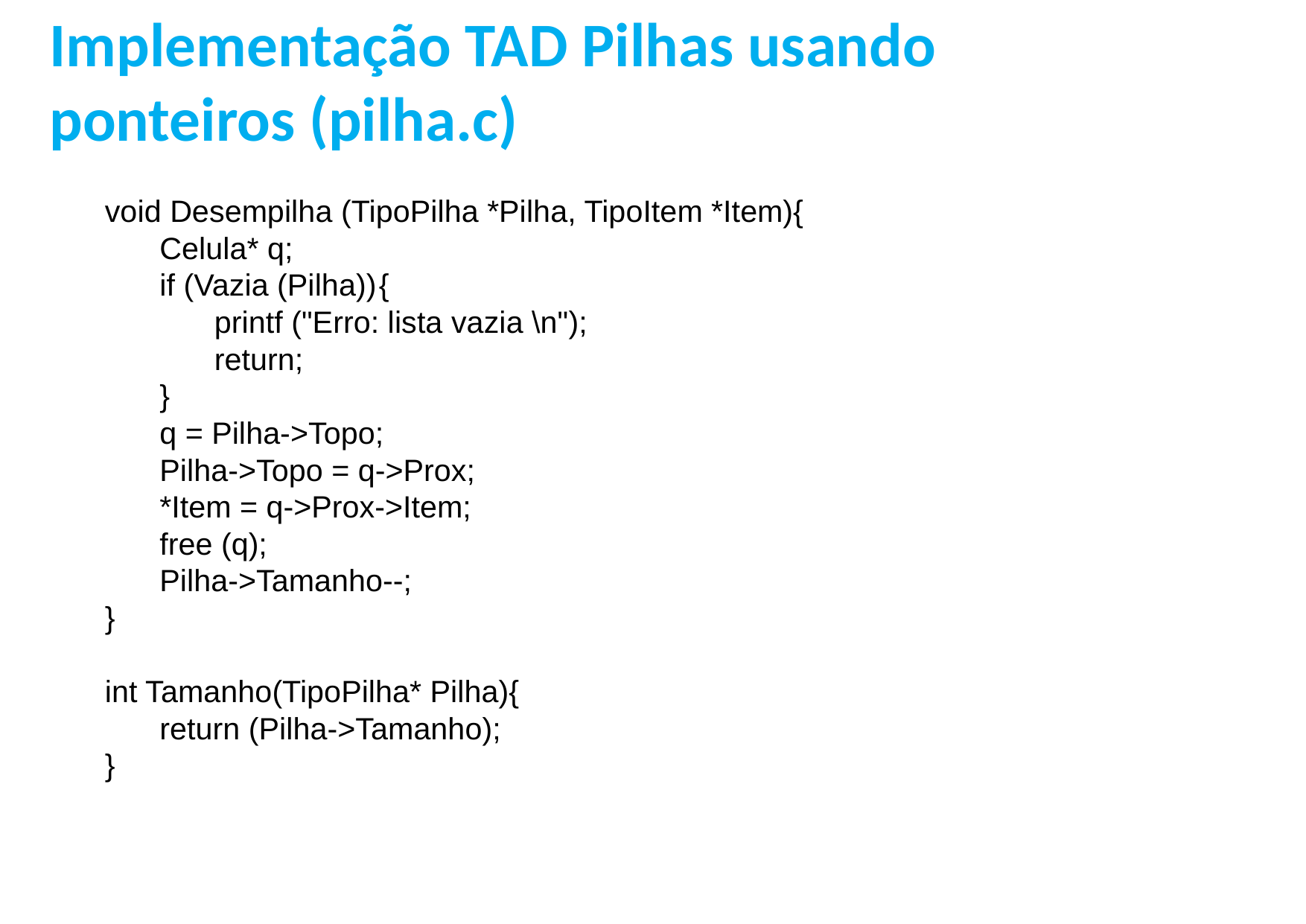

Implementação TAD Pilhas usando ponteiros (pilha.c)
void Desempilha (TipoPilha *Pilha, TipoItem *Item){
	Celula* q;
	if (Vazia (Pilha))	{
		printf ("Erro: lista vazia \n");
		return;
	}
	q = Pilha->Topo;
	Pilha->Topo = q->Prox;
	*Item = q->Prox->Item;
	free (q);
	Pilha->Tamanho--;
}

int Tamanho(TipoPilha* Pilha){
	return (Pilha->Tamanho);
}